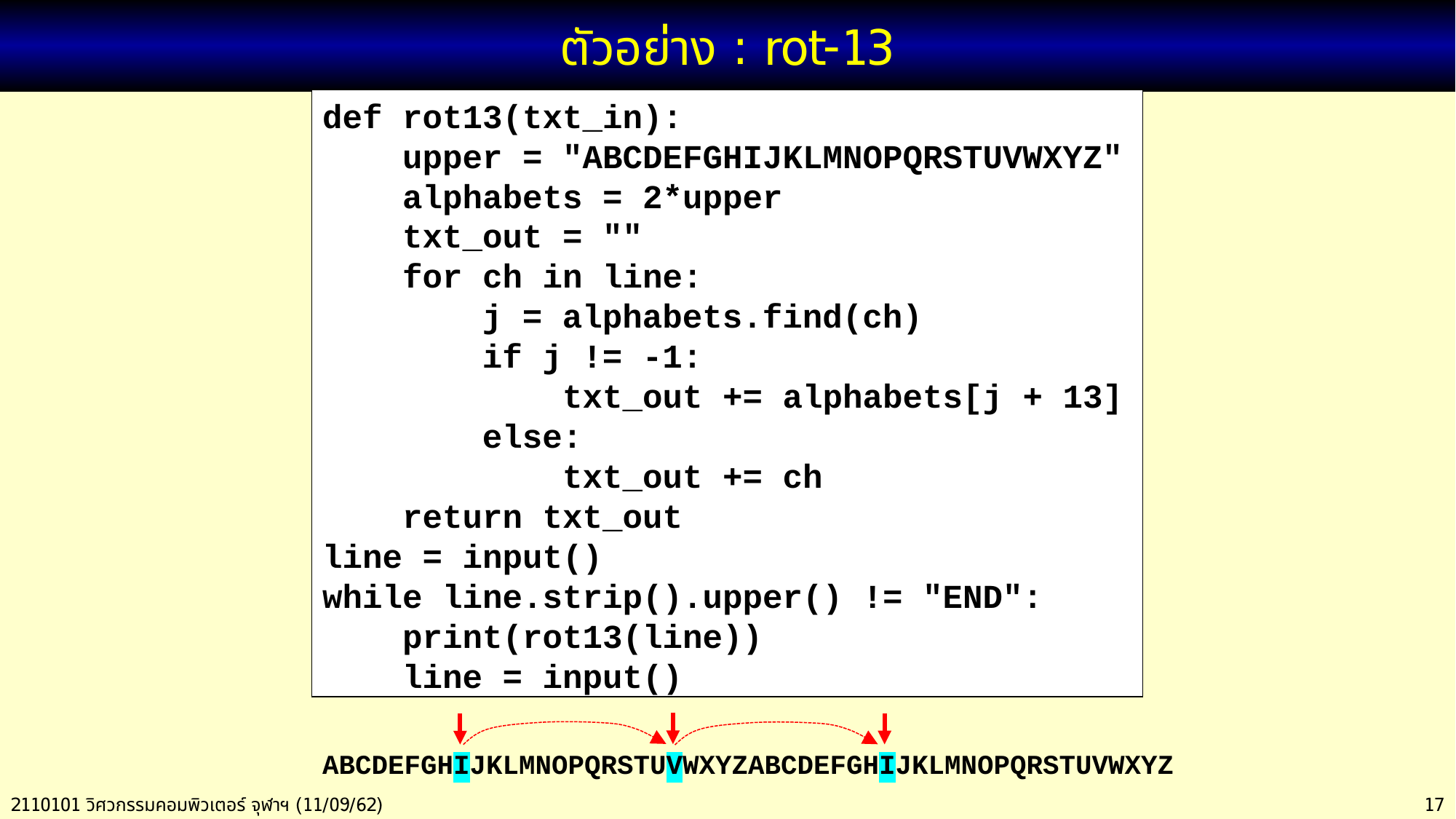

# ตัวอย่าง : rot-13
def rot13(txt_in):
    upper = "ABCDEFGHIJKLMNOPQRSTUVWXYZ"
    alphabets = 2*upper
    txt_out = ""
    for ch in line:
        j = alphabets.find(ch)
        if j != -1:
            txt_out += alphabets[j + 13]
        else:
            txt_out += ch
    return txt_out
line = input()
while line.strip().upper() != "END":
    print(rot13(line))
    line = input()

ABCDEFGHIJKLMNOPQRSTUVWXYZABCDEFGHIJKLMNOPQRSTUVWXYZ